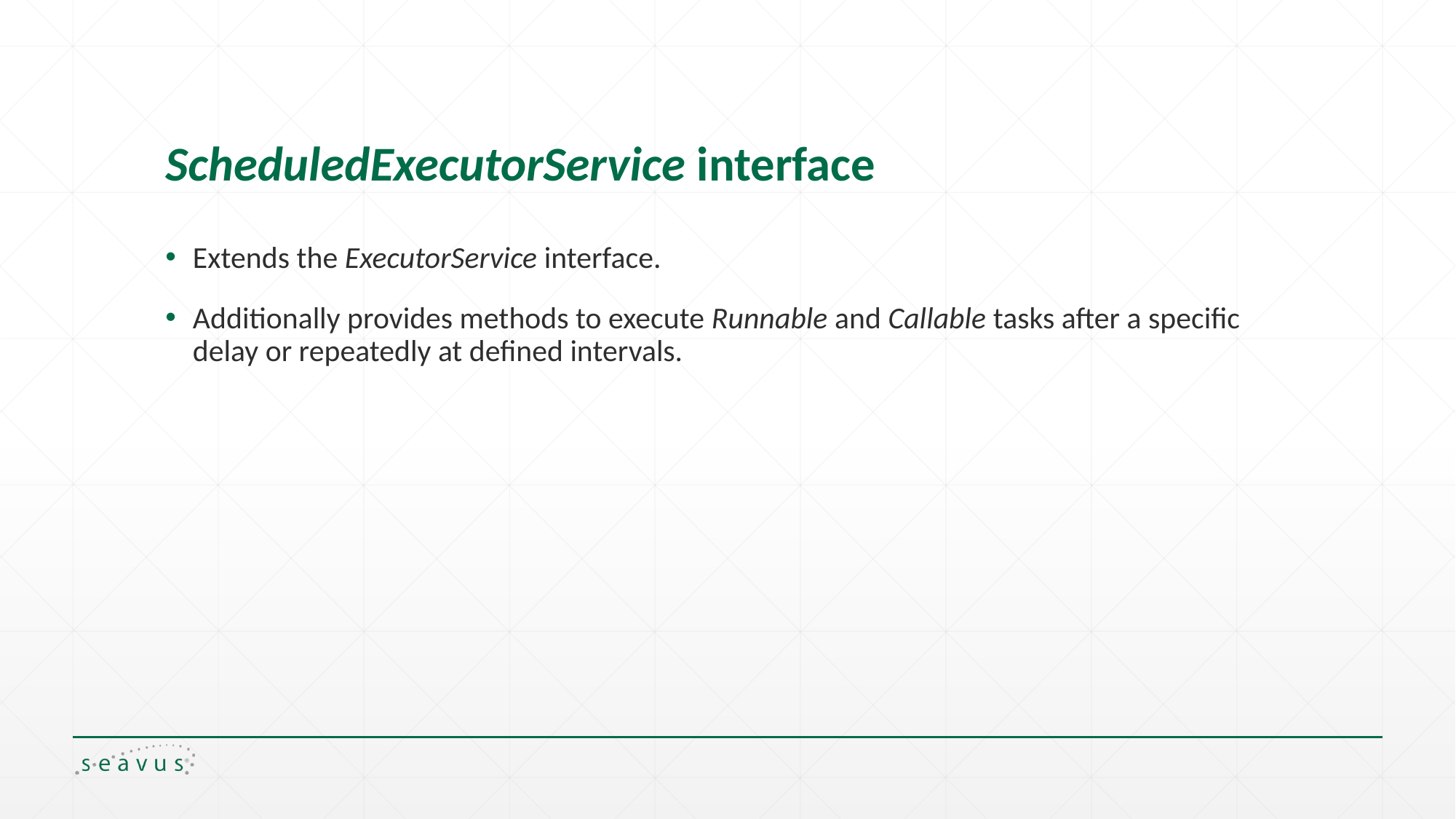

# ScheduledExecutorService interface
Extends the ExecutorService interface.
Additionally provides methods to execute Runnable and Callable tasks after a specific delay or repeatedly at defined intervals.